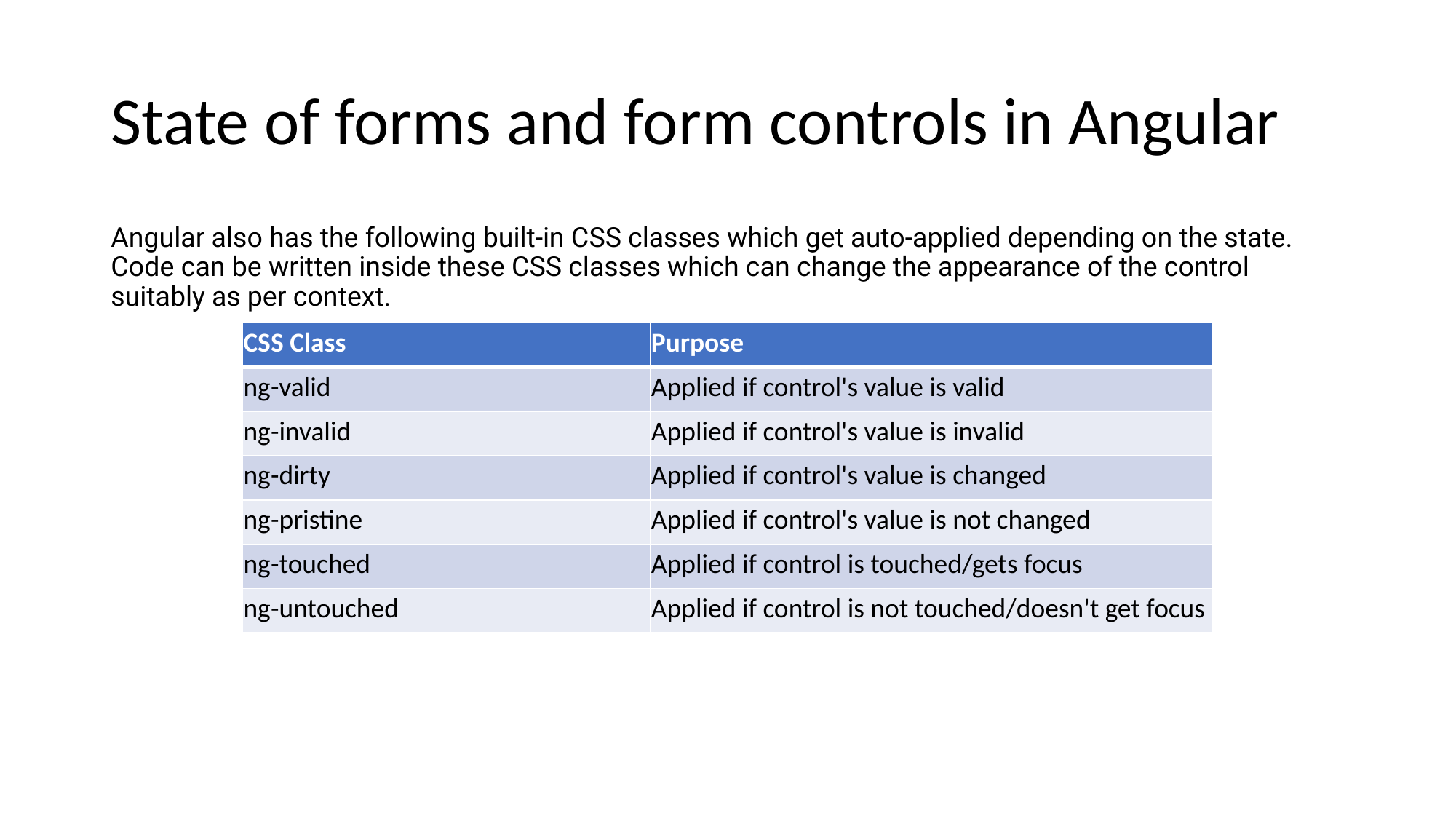

# State of forms and form controls in Angular
Angular also has the following built-in CSS classes which get auto-applied depending on the state. Code can be written inside these CSS classes which can change the appearance of the control suitably as per context.
| CSS Class | Purpose |
| --- | --- |
| ng-valid | Applied if control's value is valid |
| ng-invalid | Applied if control's value is invalid |
| ng-dirty | Applied if control's value is changed |
| ng-pristine | Applied if control's value is not changed |
| ng-touched | Applied if control is touched/gets focus |
| ng-untouched | Applied if control is not touched/doesn't get focus |